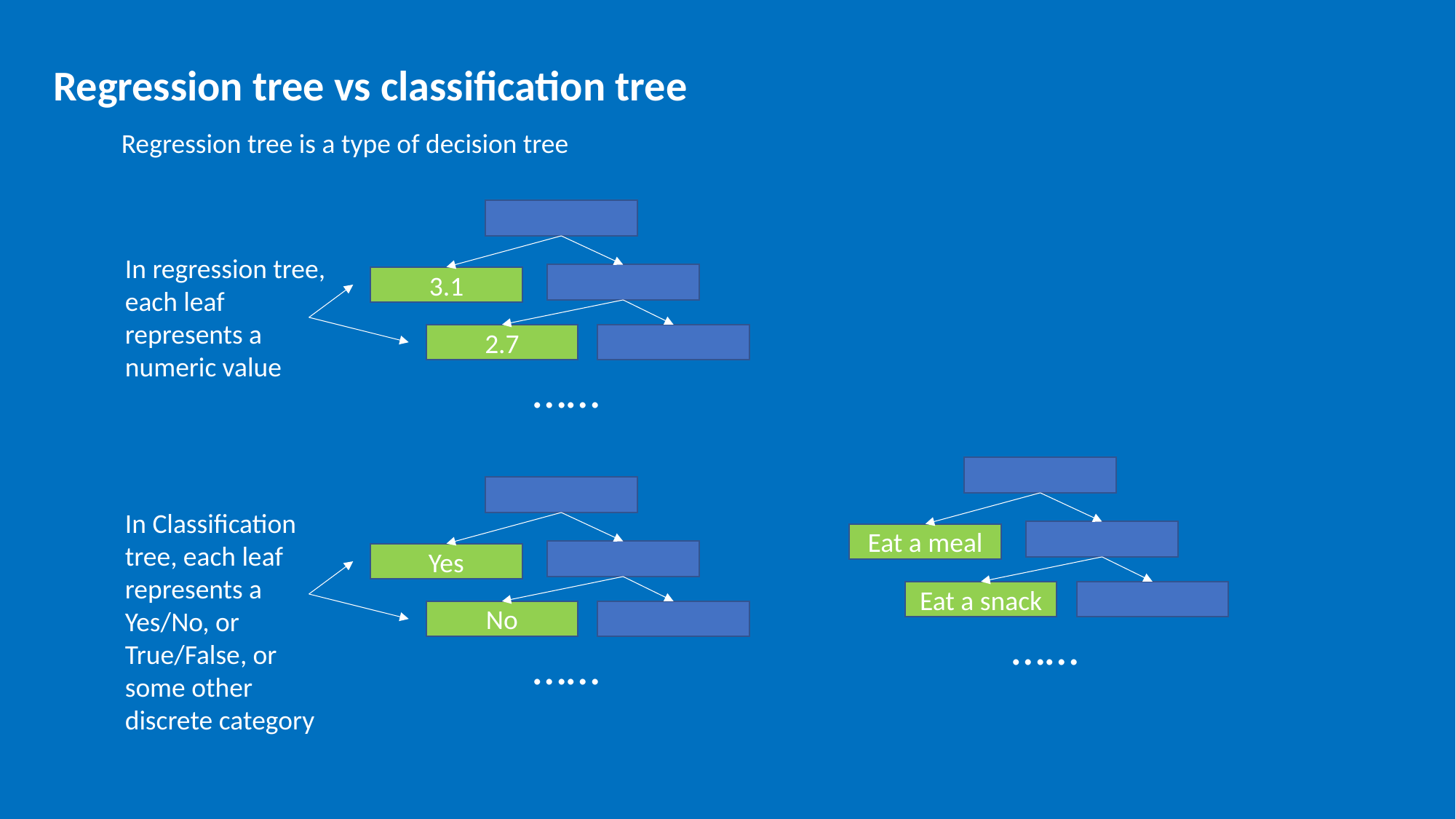

Regression tree vs classification tree
Regression tree is a type of decision tree

In regression tree, each leaf represents a numeric value

3.1
2.7

……

In Classification tree, each leaf represents a Yes/No, or True/False, or some other discrete category

Eat a meal

Yes
Eat a snack

No

……
……